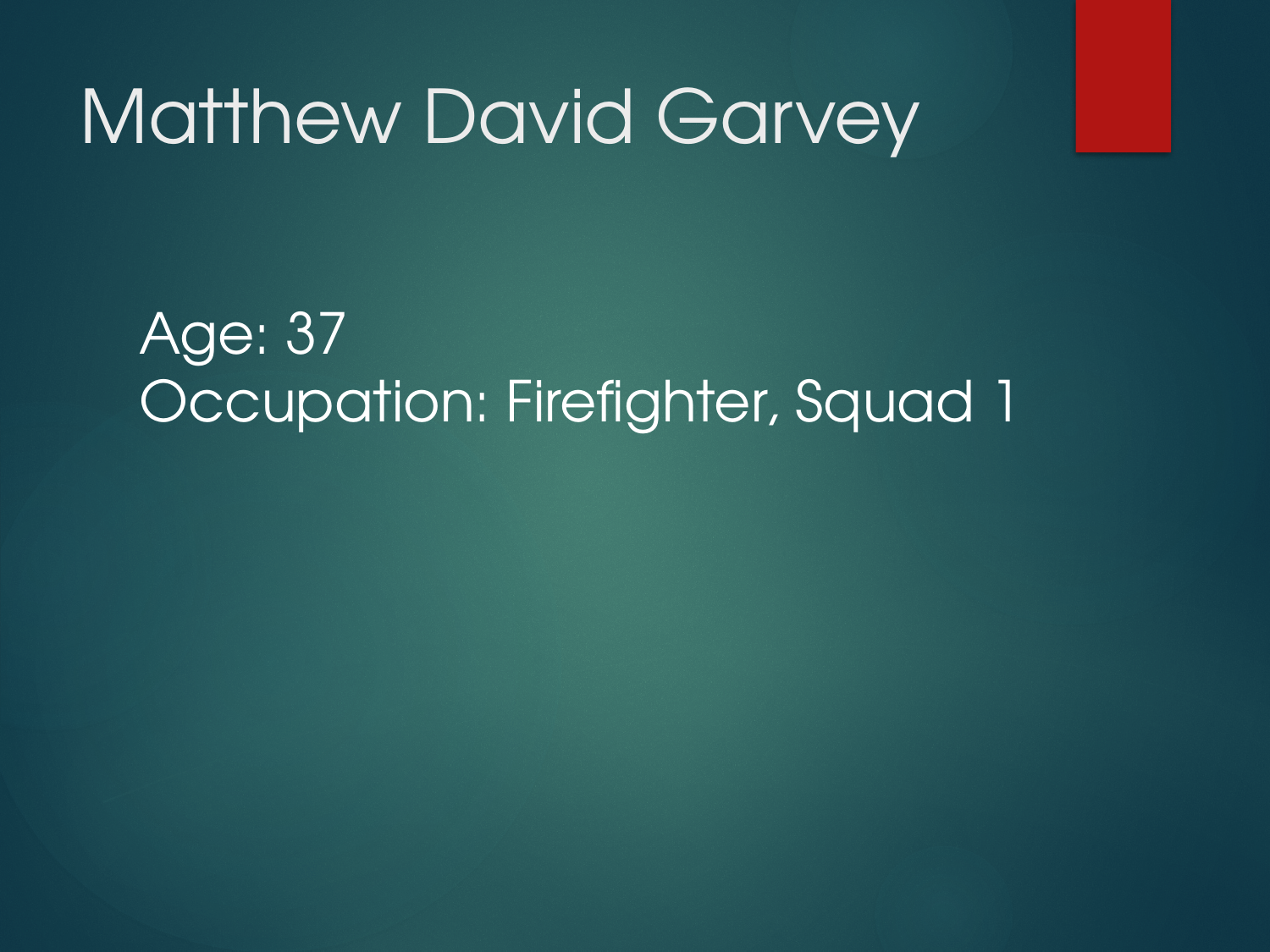

# Matthew David Garvey

Age: 37
Occupation: Firefighter, Squad 1